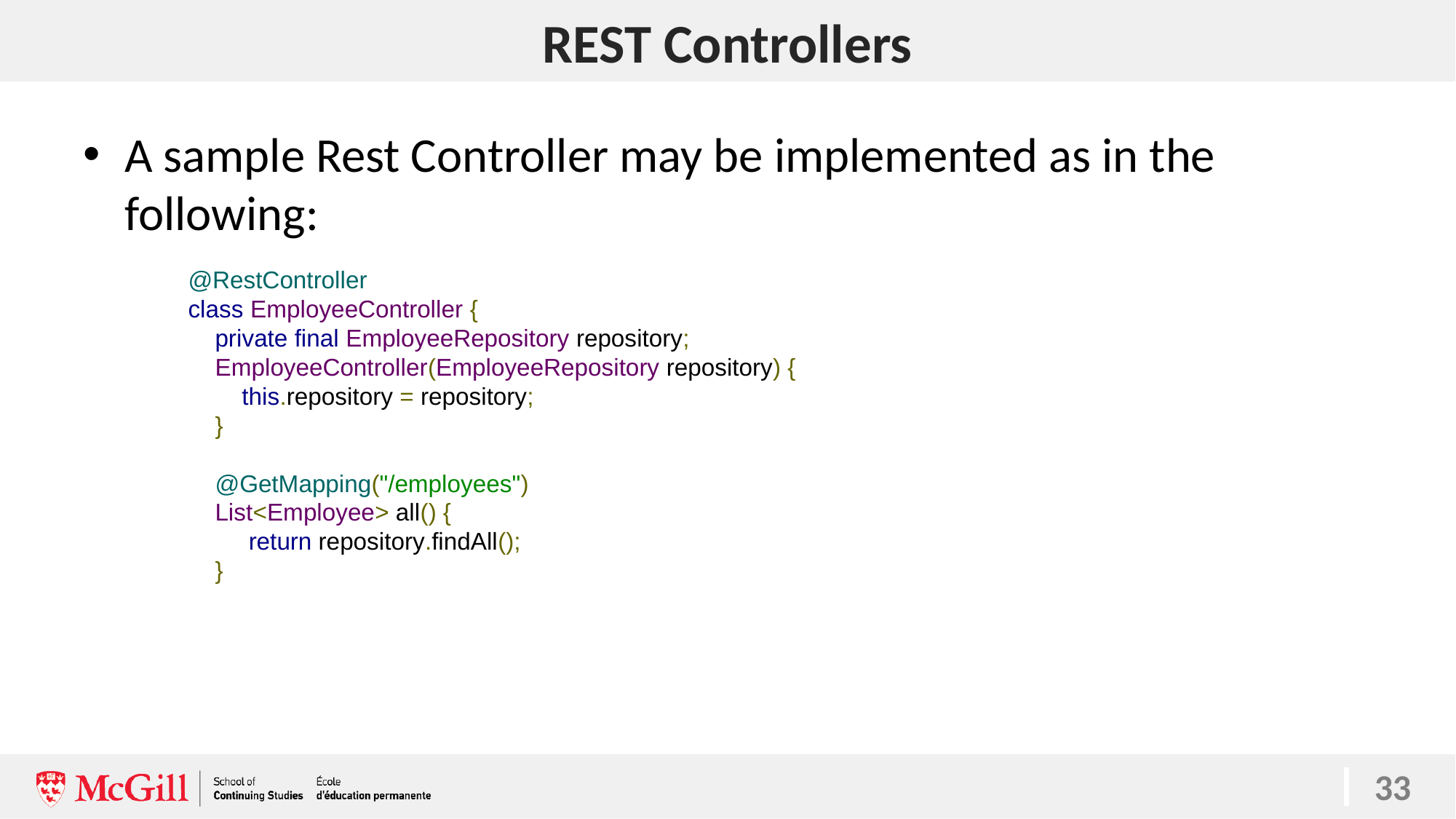

# REST Controllers
A sample Rest Controller may be implemented as in the following:
@RestController
class EmployeeController {
    private final EmployeeRepository repository;
    EmployeeController(EmployeeRepository repository) {
        this.repository = repository;
    }

    @GetMapping("/employees")
    List<Employee> all() {
         return repository.findAll();
    }